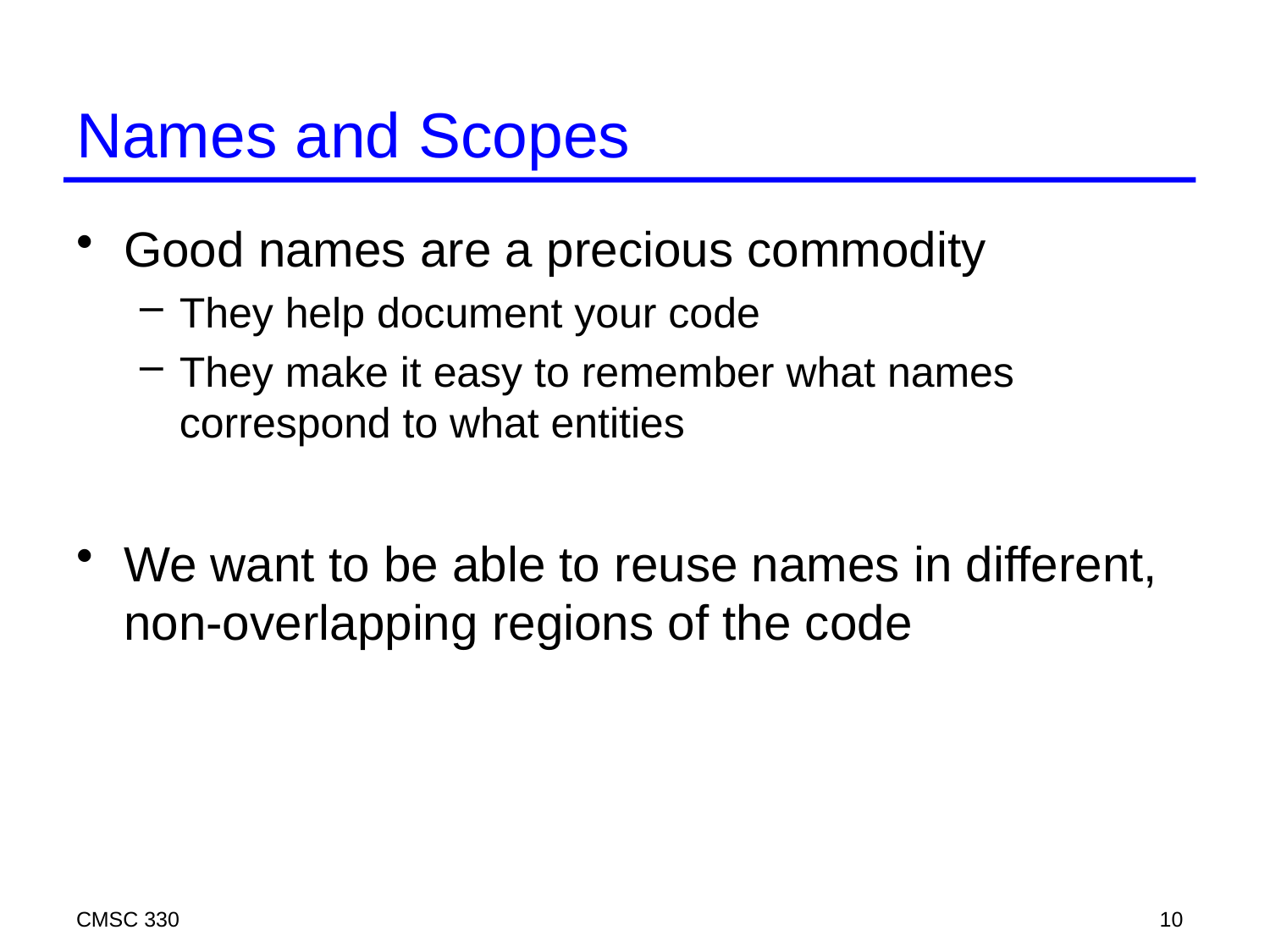

# Names and Scopes
Good names are a precious commodity
They help document your code
They make it easy to remember what names correspond to what entities

We want to be able to reuse names in different, non-overlapping regions of the code
CMSC 330
10